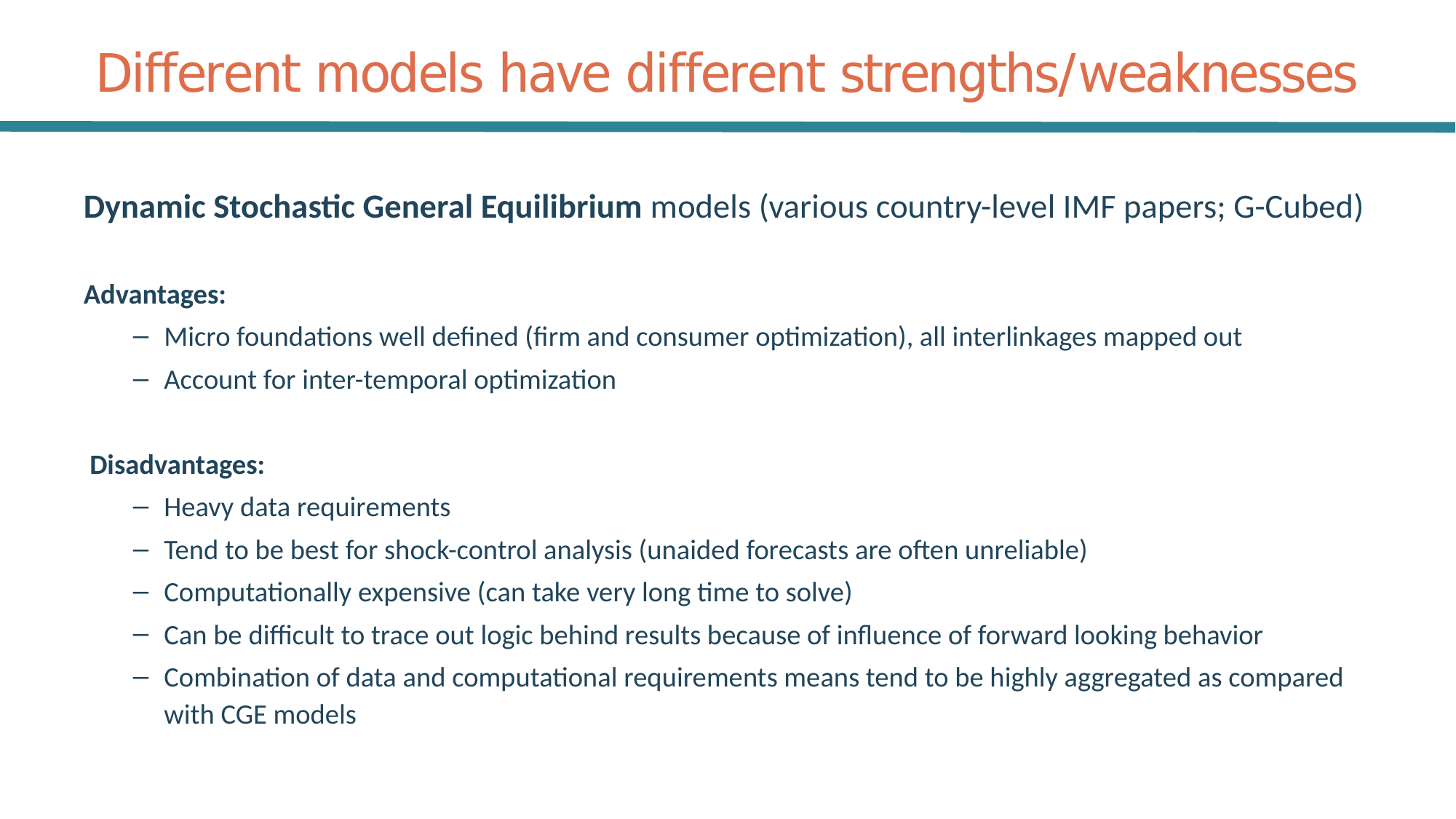

Different models have different strengths/weaknesses
Dynamic Stochastic General Equilibrium models (various country-level IMF papers; G-Cubed)

Advantages:
Micro foundations well defined (firm and consumer optimization), all interlinkages mapped out
Account for inter-temporal optimization

Disadvantages:
Heavy data requirements
Tend to be best for shock-control analysis (unaided forecasts are often unreliable)
Computationally expensive (can take very long time to solve)
Can be difficult to trace out logic behind results because of influence of forward looking behavior
Combination of data and computational requirements means tend to be highly aggregated as compared with CGE models